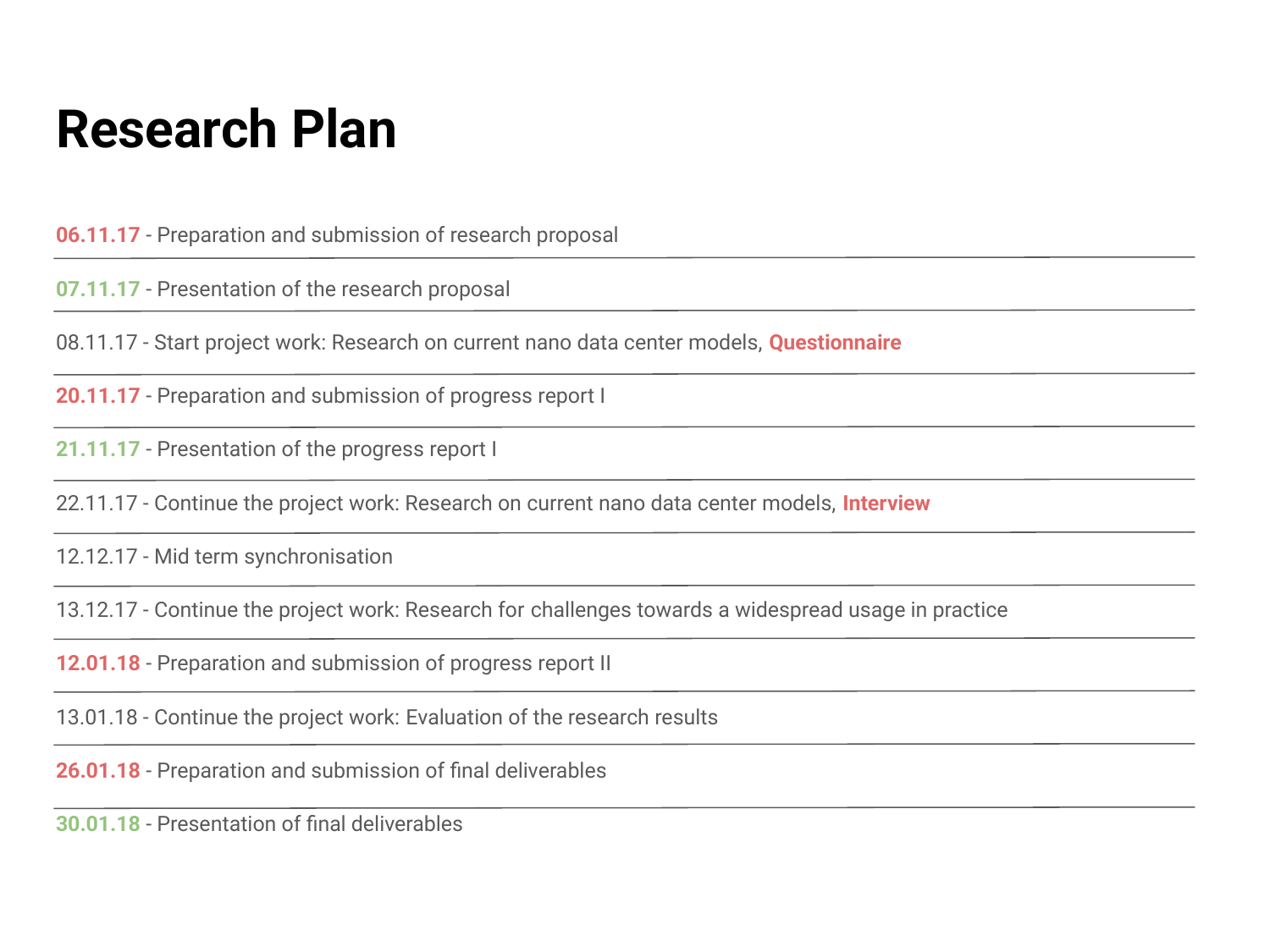

# Research Plan
06.11.17 - Preparation and submission of research proposal
07.11.17 - Presentation of the research proposal
08.11.17 - Start project work: Research on current nano data center models, Questionnaire
20.11.17 - Preparation and submission of progress report I
21.11.17 - Presentation of the progress report I
22.11.17 - Continue the project work: Research on current nano data center models, Interview
12.12.17 - Mid term synchronisation
13.12.17 - Continue the project work: Research for challenges towards a widespread usage in practice
12.01.18 - Preparation and submission of progress report II
13.01.18 - Continue the project work: Evaluation of the research results
26.01.18 - Preparation and submission of final deliverables
30.01.18 - Presentation of final deliverables